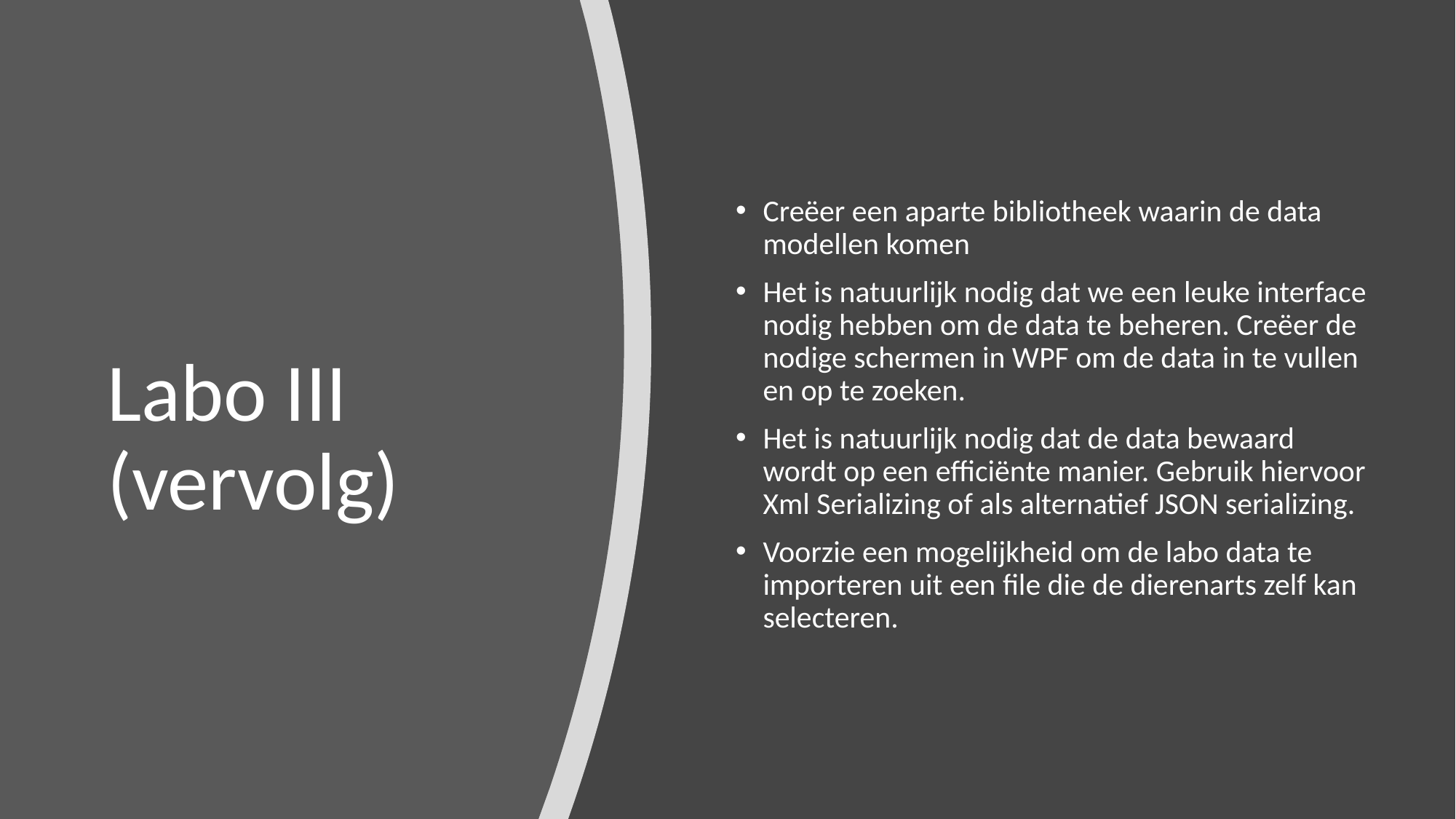

# Labo III (vervolg)
Creëer een aparte bibliotheek waarin de data modellen komen
Het is natuurlijk nodig dat we een leuke interface nodig hebben om de data te beheren. Creëer de nodige schermen in WPF om de data in te vullen en op te zoeken.
Het is natuurlijk nodig dat de data bewaard wordt op een efficiënte manier. Gebruik hiervoor Xml Serializing of als alternatief JSON serializing.
Voorzie een mogelijkheid om de labo data te importeren uit een file die de dierenarts zelf kan selecteren.